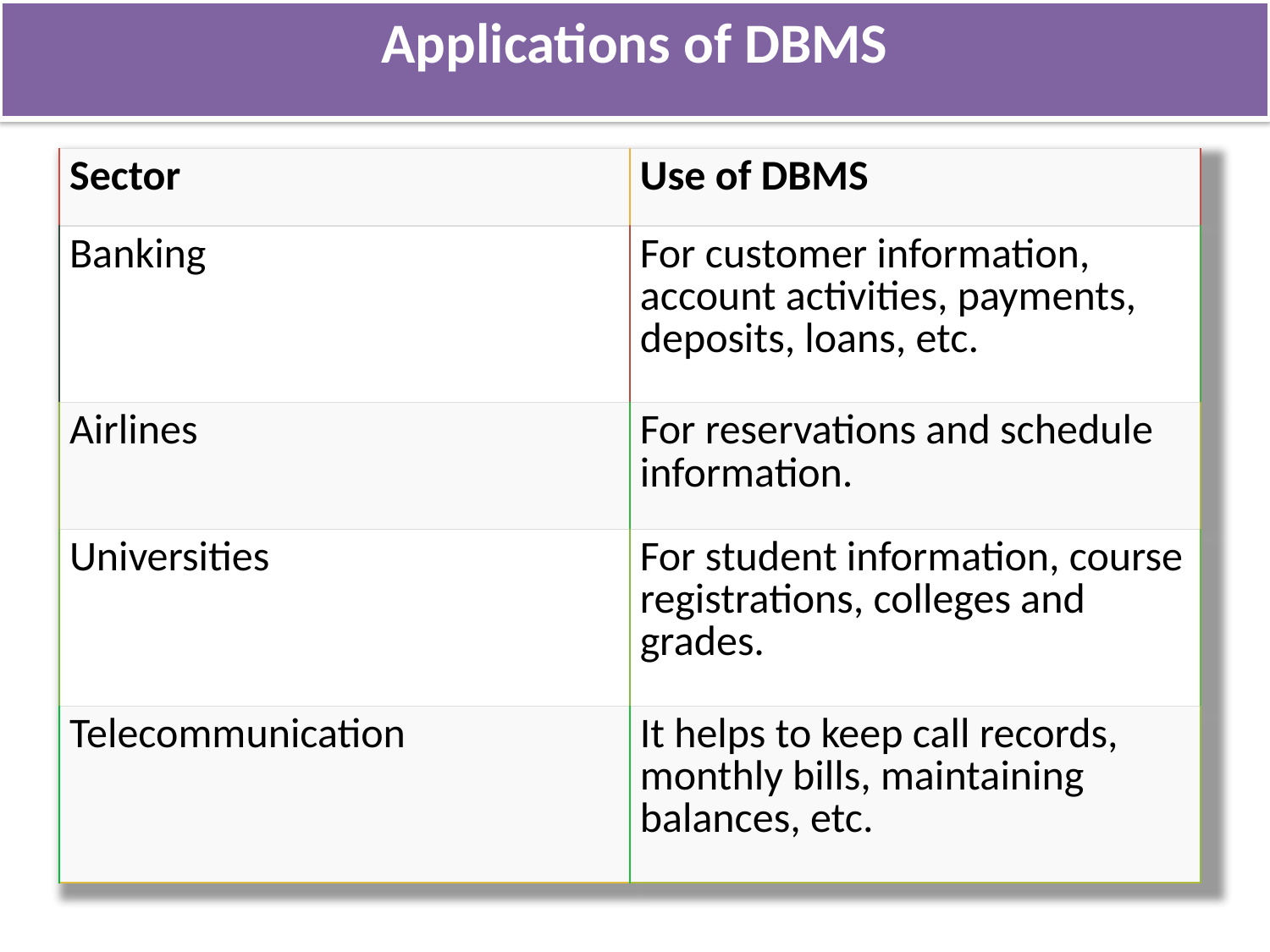

Applications of DBMS

| Sector | Use of DBMS |
| --- | --- |
| Banking | For customer information, account activities, payments, deposits, loans, etc. |
| Airlines | For reservations and schedule information. |
| Universities | For student information, course registrations, colleges and grades. |
| Telecommunication | It helps to keep call records, monthly bills, maintaining balances, etc. |